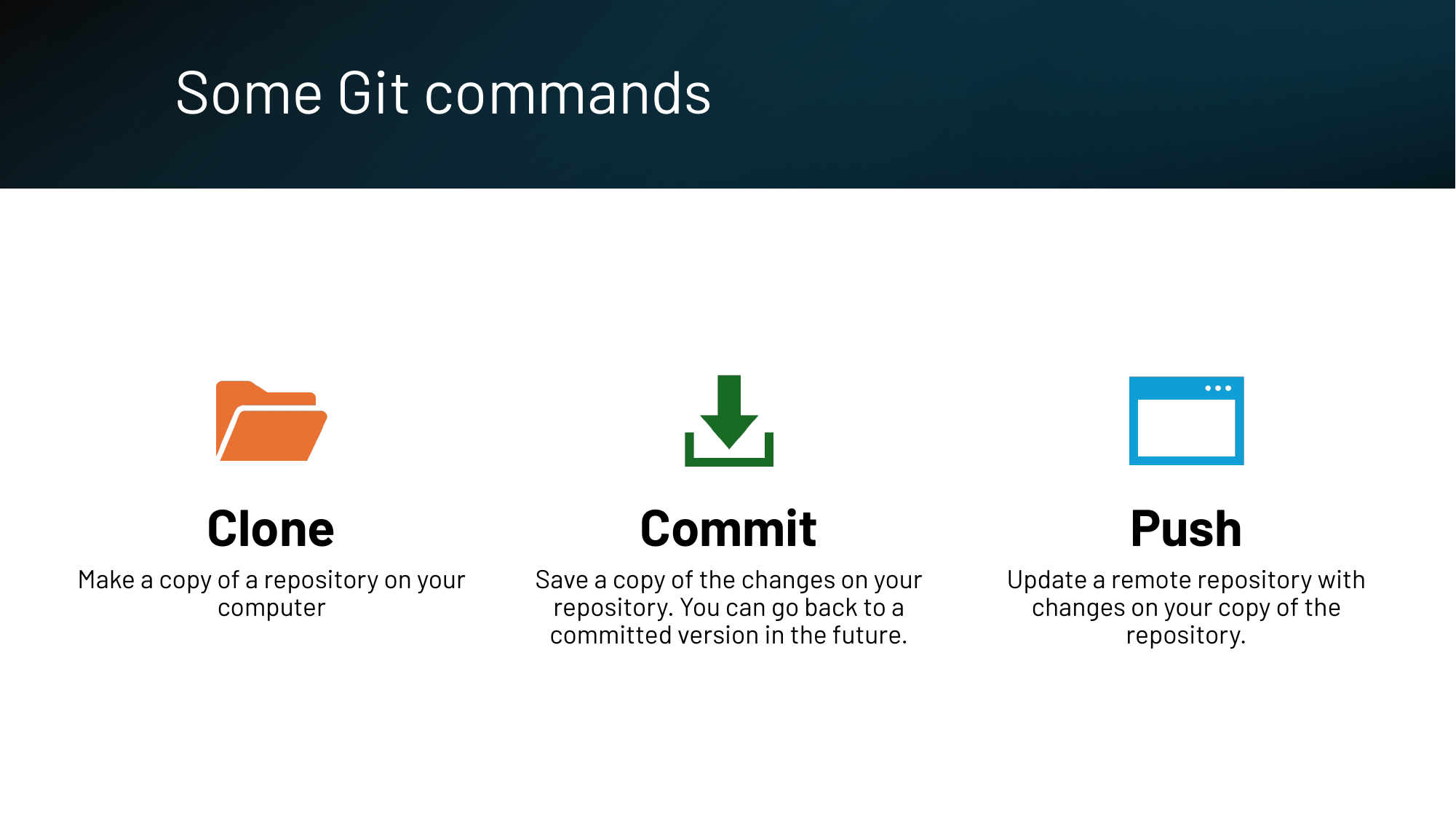

# Some Git commands
Clone
Make a copy of a repository on your computer
Commit
Save a copy of the changes on your repository. You can go back to a committed version in the future.
Push
Update a remote repository with changes on your copy of the repository.